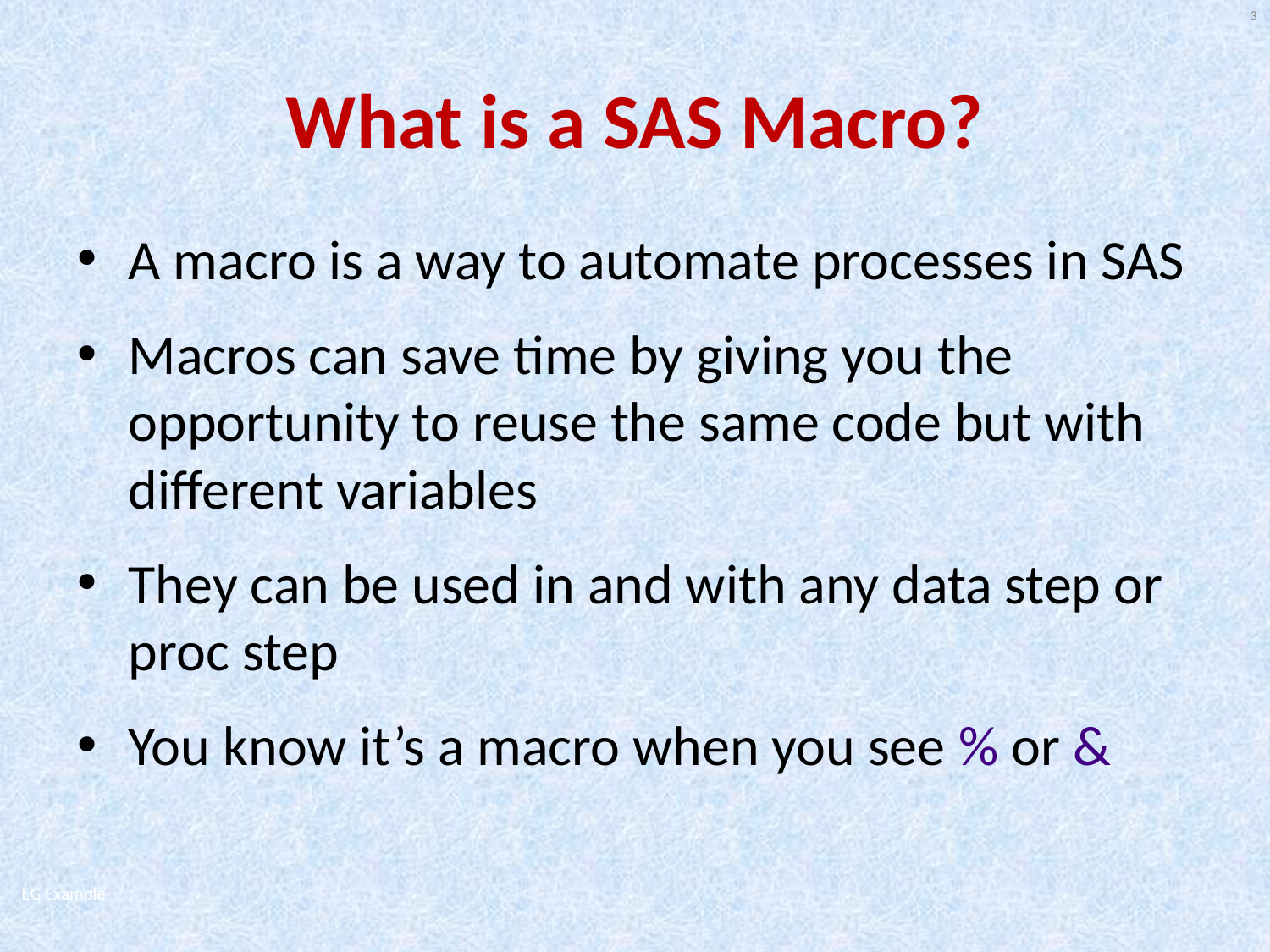

3
# What is a SAS Macro?
A macro is a way to automate processes in SAS
Macros can save time by giving you the opportunity to reuse the same code but with different variables
They can be used in and with any data step or proc step
You know it’s a macro when you see % or &
EG Example